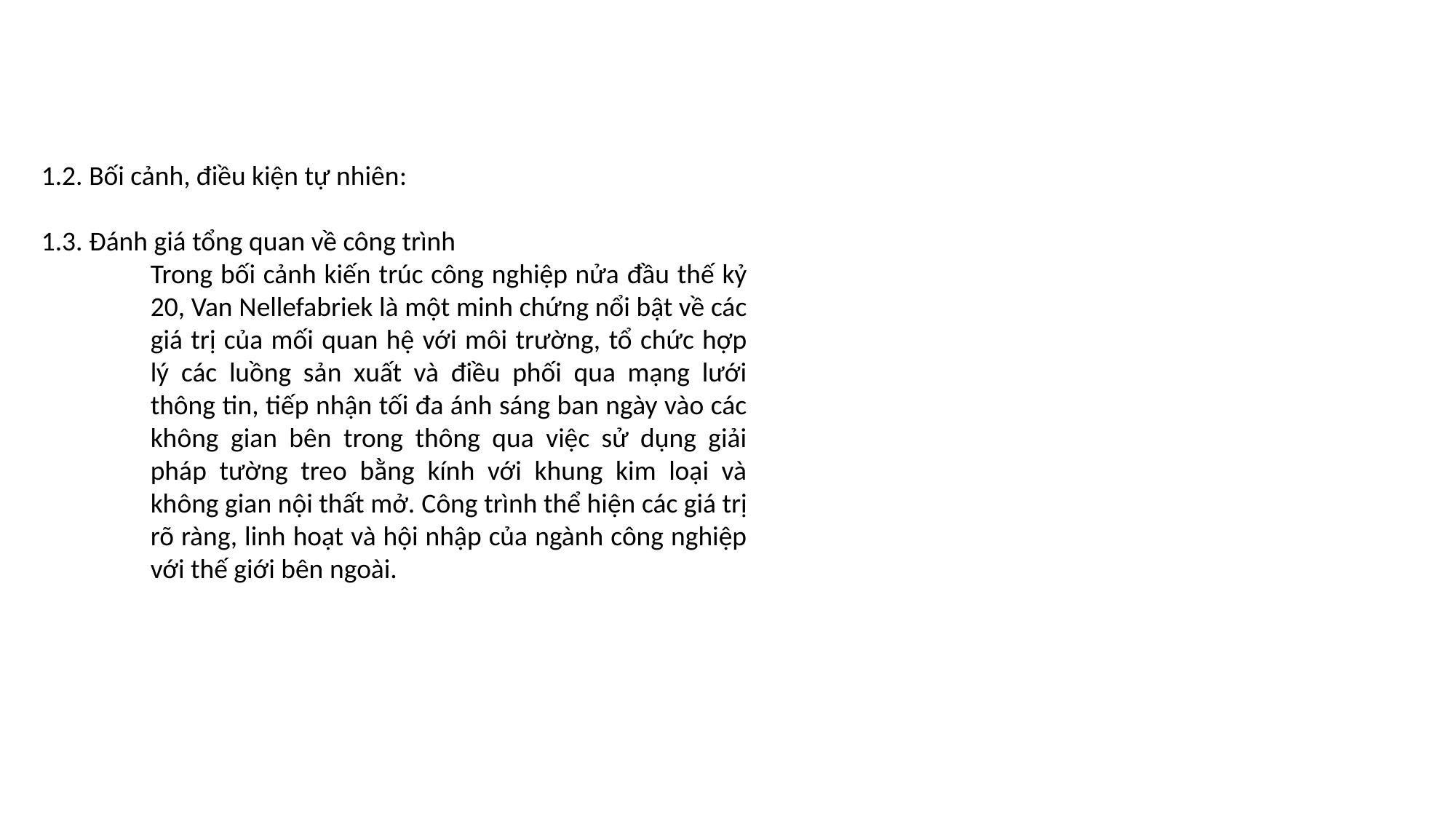

1.2. Bối cảnh, điều kiện tự nhiên:

1.3. Đánh giá tổng quan về công trình
Trong bối cảnh kiến ​​trúc công nghiệp nửa đầu thế kỷ 20, Van Nellefabriek là một minh chứng nổi bật về các giá trị của mối quan hệ với môi trường, tổ chức hợp lý các luồng sản xuất và điều phối qua mạng lưới thông tin, tiếp nhận tối đa ánh sáng ban ngày vào các không gian bên trong thông qua việc sử dụng giải pháp tường treo bằng kính với khung kim loại và không gian nội thất mở. Công trình thể hiện các giá trị rõ ràng, linh hoạt và hội nhập của ngành công nghiệp với thế giới bên ngoài.